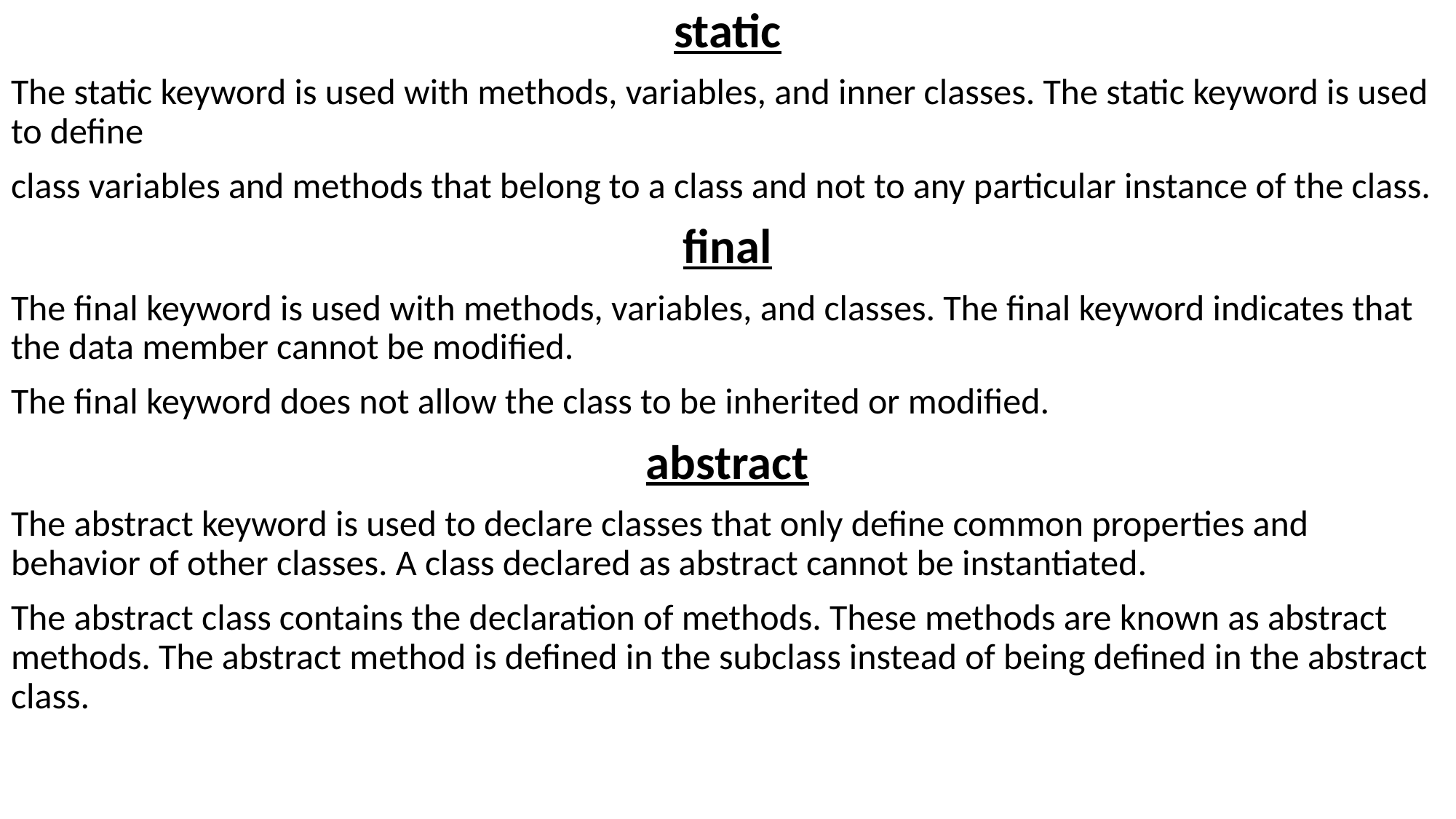

static
The static keyword is used with methods, variables, and inner classes. The static keyword is used to define
class variables and methods that belong to a class and not to any particular instance of the class.
final
The final keyword is used with methods, variables, and classes. The final keyword indicates that the data member cannot be modified.
The final keyword does not allow the class to be inherited or modified.
abstract
The abstract keyword is used to declare classes that only define common properties and behavior of other classes. A class declared as abstract cannot be instantiated.
The abstract class contains the declaration of methods. These methods are known as abstract methods. The abstract method is defined in the subclass instead of being defined in the abstract class.